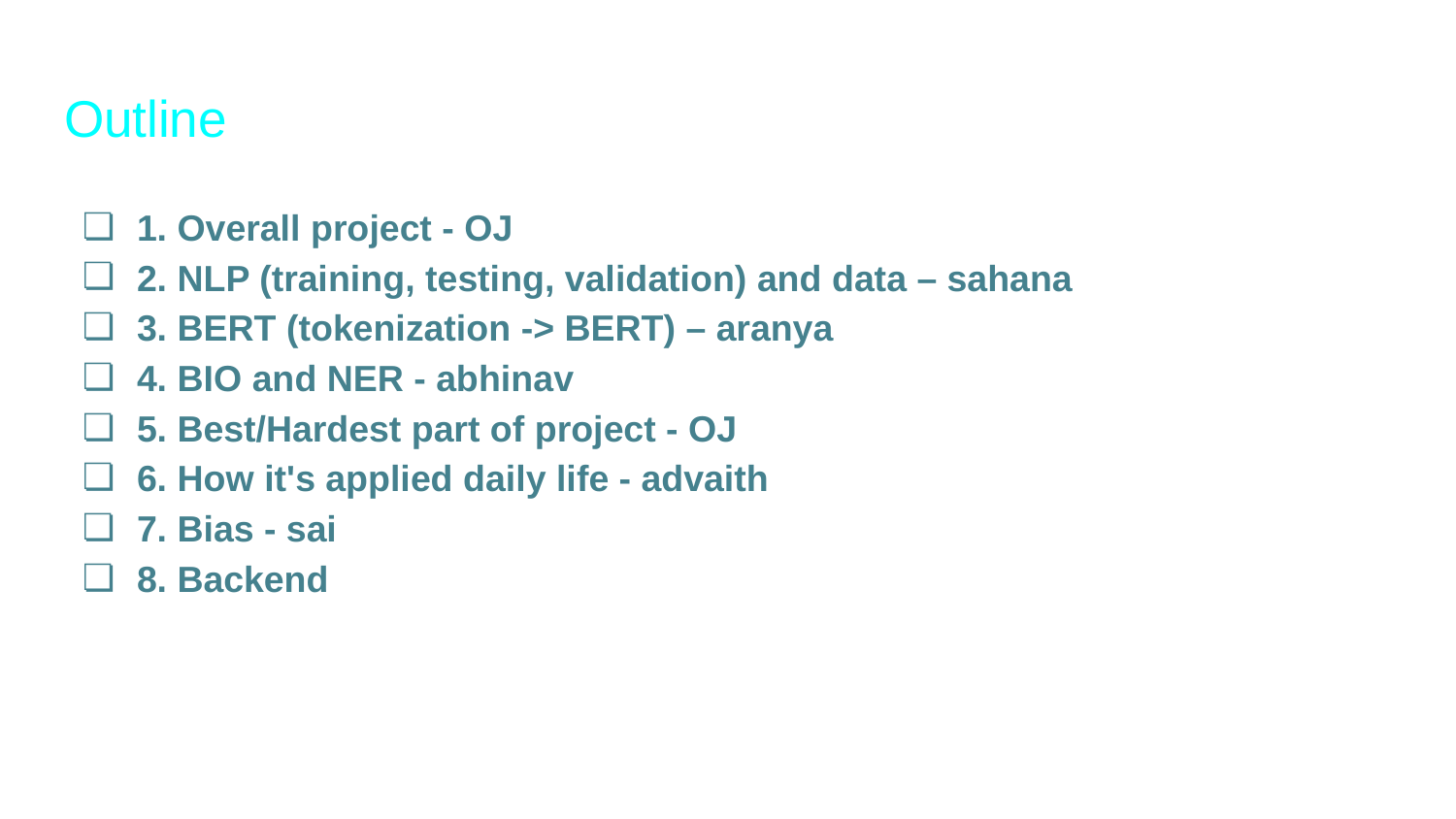

# Outline
1. Overall project - OJ
2. NLP (training, testing, validation) and data – sahana
3. BERT (tokenization -> BERT) – aranya
4. BIO and NER - abhinav
5. Best/Hardest part of project - OJ
6. How it's applied daily life - advaith
7. Bias - sai
8. Backend